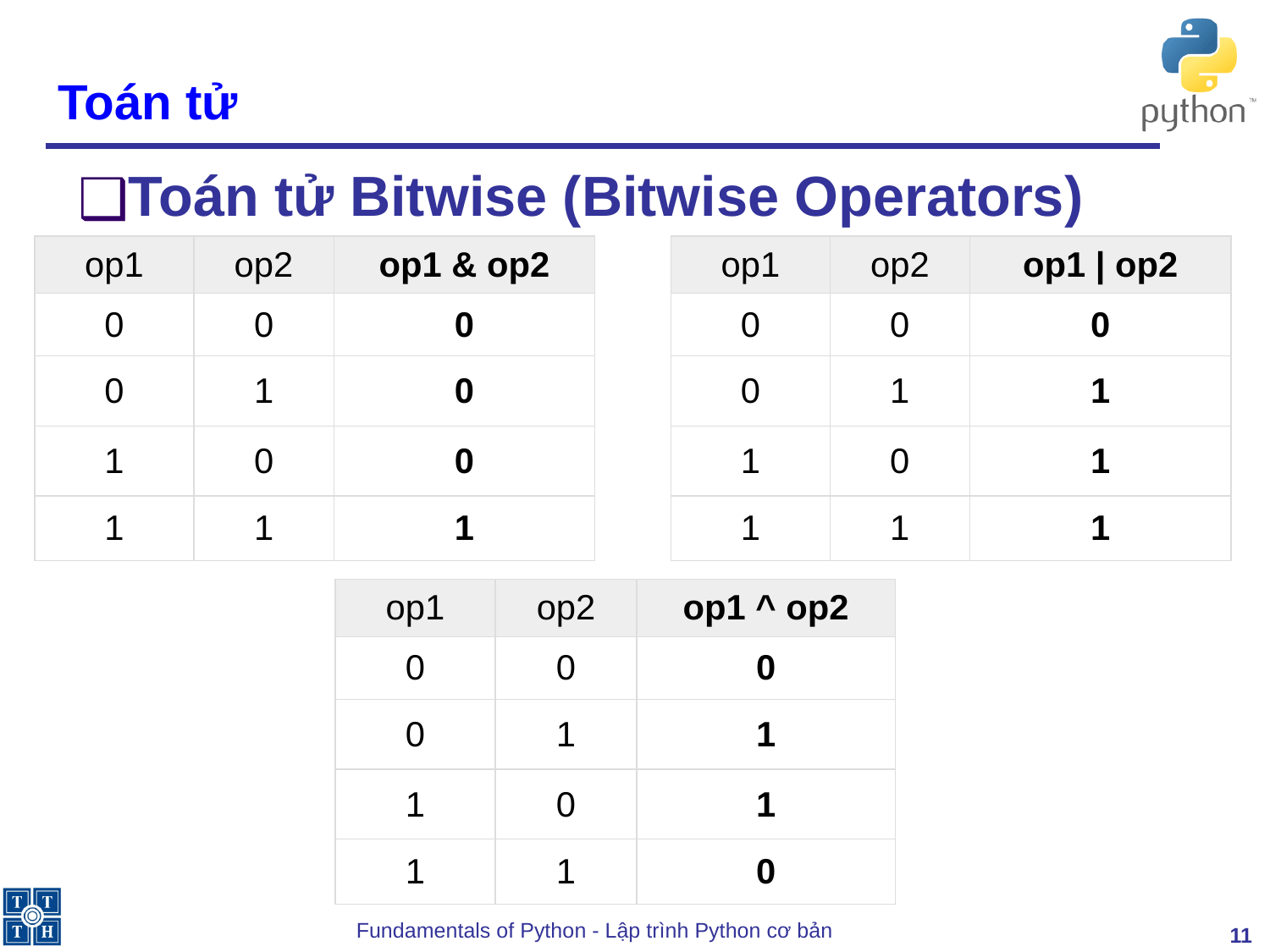

# Toán tử
Toán tử Bitwise (Bitwise Operators)

| op1 | op2 | op1 & op2 |
| --- | --- | --- |
| 0 | 0 | 0 |
| 0 | 1 | 0 |
| 1 | 0 | 0 |
| 1 | 1 | 1 |
| op1 | op2 | op1 | op2 |
| --- | --- | --- |
| 0 | 0 | 0 |
| 0 | 1 | 1 |
| 1 | 0 | 1 |
| 1 | 1 | 1 |
| op1 | op2 | op1 ^ op2 |
| --- | --- | --- |
| 0 | 0 | 0 |
| 0 | 1 | 1 |
| 1 | 0 | 1 |
| 1 | 1 | 0 |
11